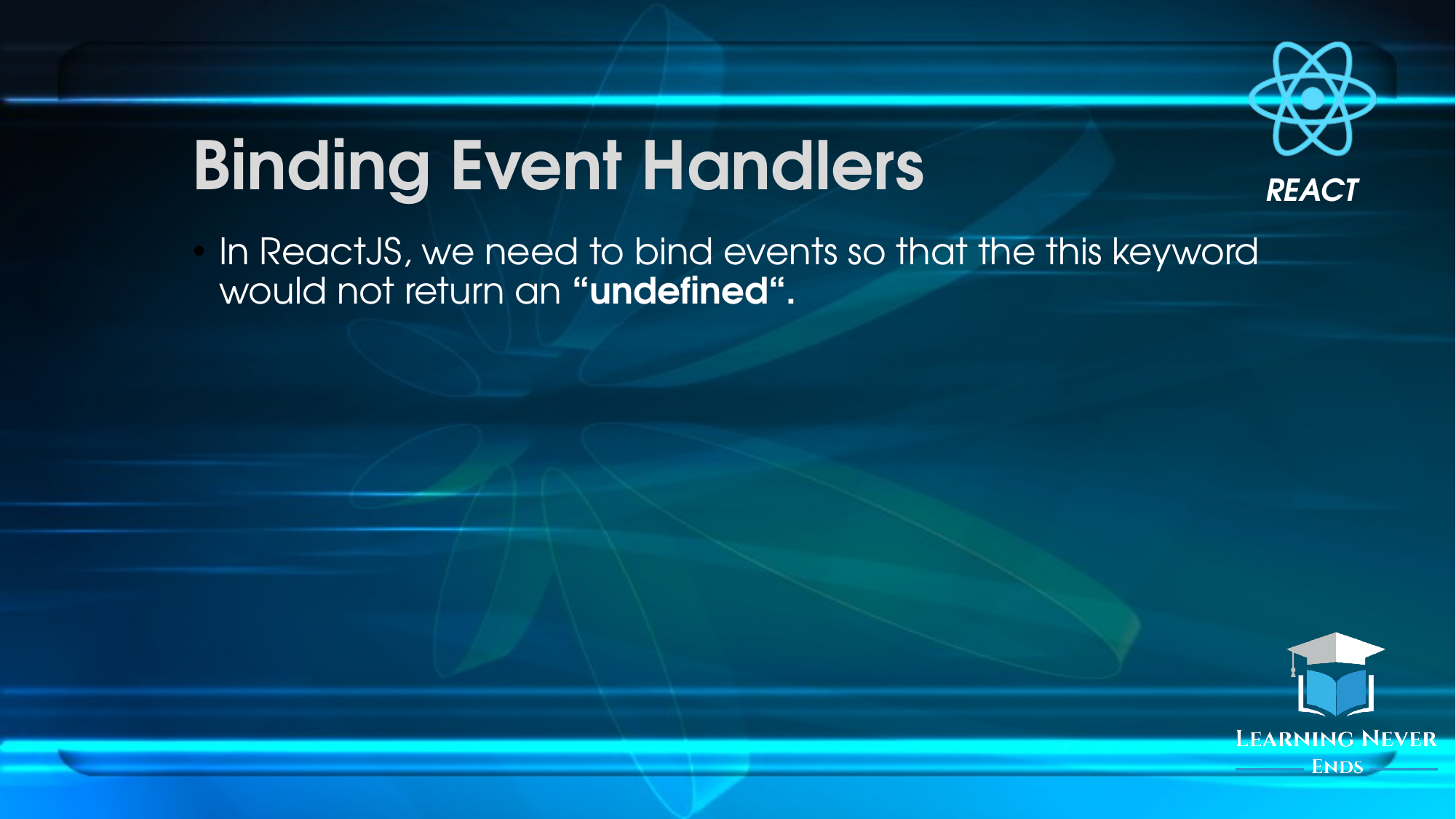

# Binding Event Handlers
In ReactJS, we need to bind events so that the this keyword would not return an “undefined“.